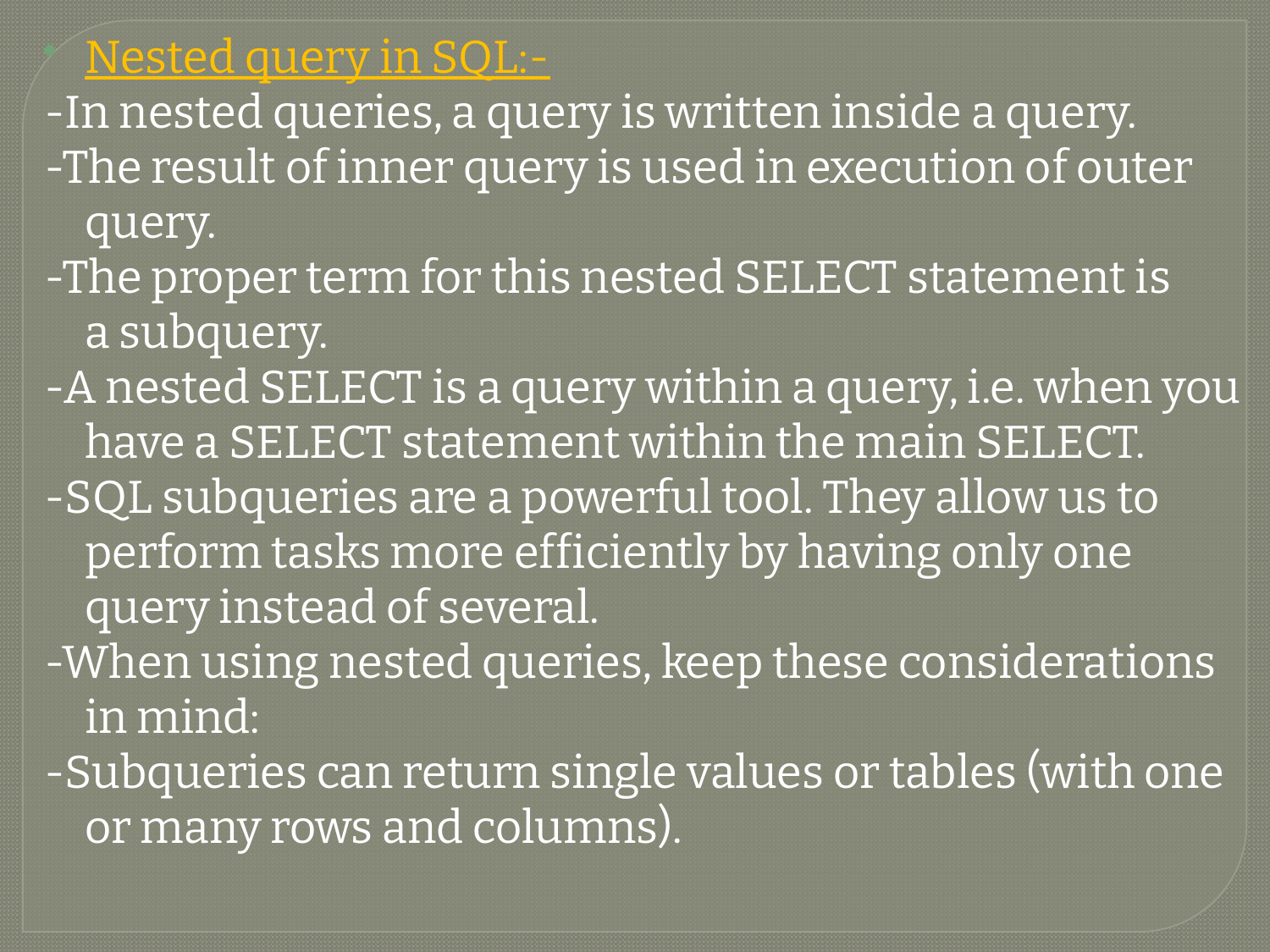

Nested query in SQL:-
-In nested queries, a query is written inside a query.
-The result of inner query is used in execution of outer query.
-The proper term for this nested SELECT statement is a subquery.
-A nested SELECT is a query within a query, i.e. when you have a SELECT statement within the main SELECT.
-SQL subqueries are a powerful tool. They allow us to perform tasks more efficiently by having only one query instead of several.
-When using nested queries, keep these considerations in mind:
-Subqueries can return single values or tables (with one or many rows and columns).